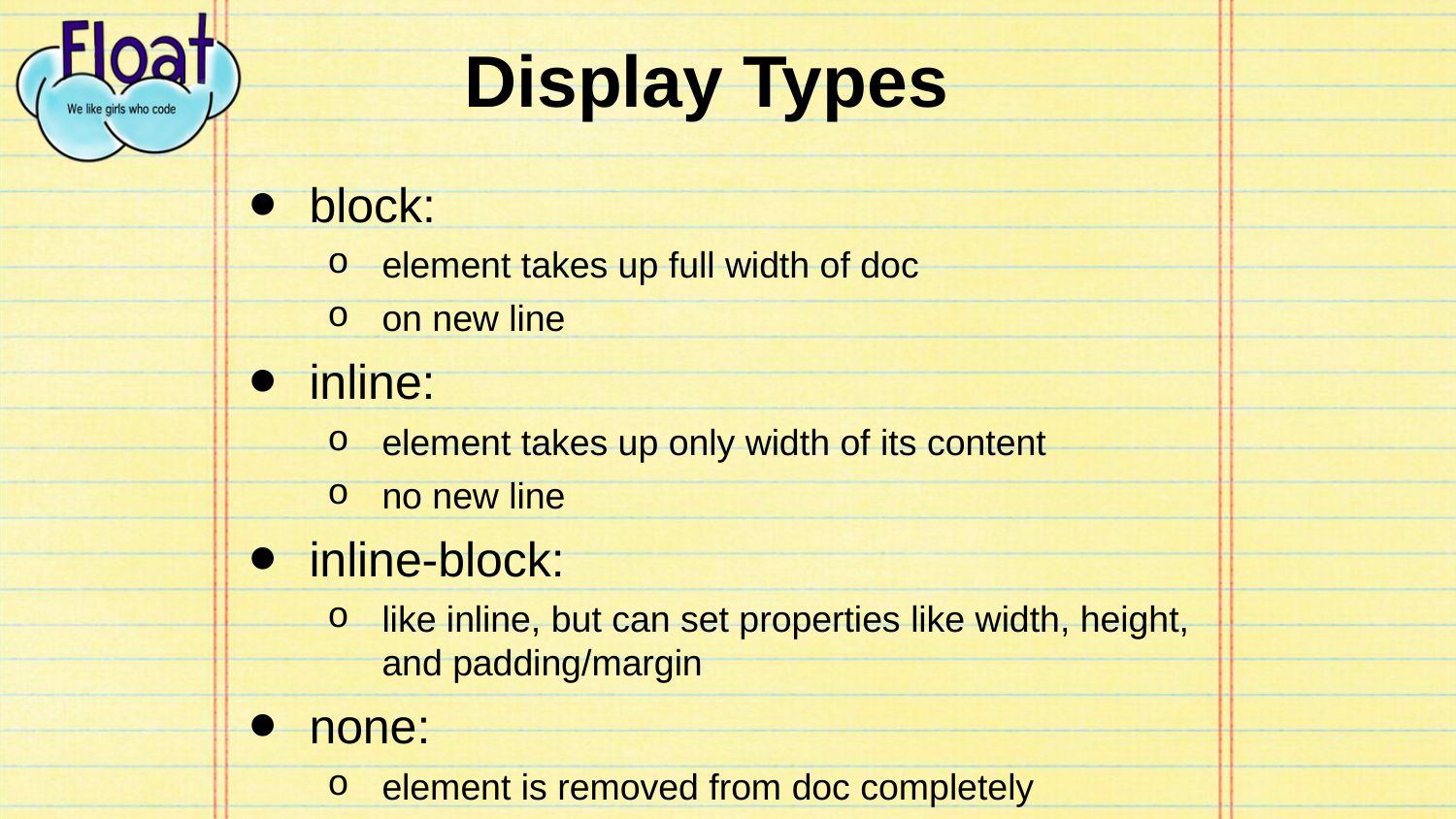

# Display Types
block:
element takes up full width of doc
on new line
inline:
element takes up only width of its content
no new line
inline-block:
like inline, but can set properties like width, height, and padding/margin
none:
element is removed from doc completely